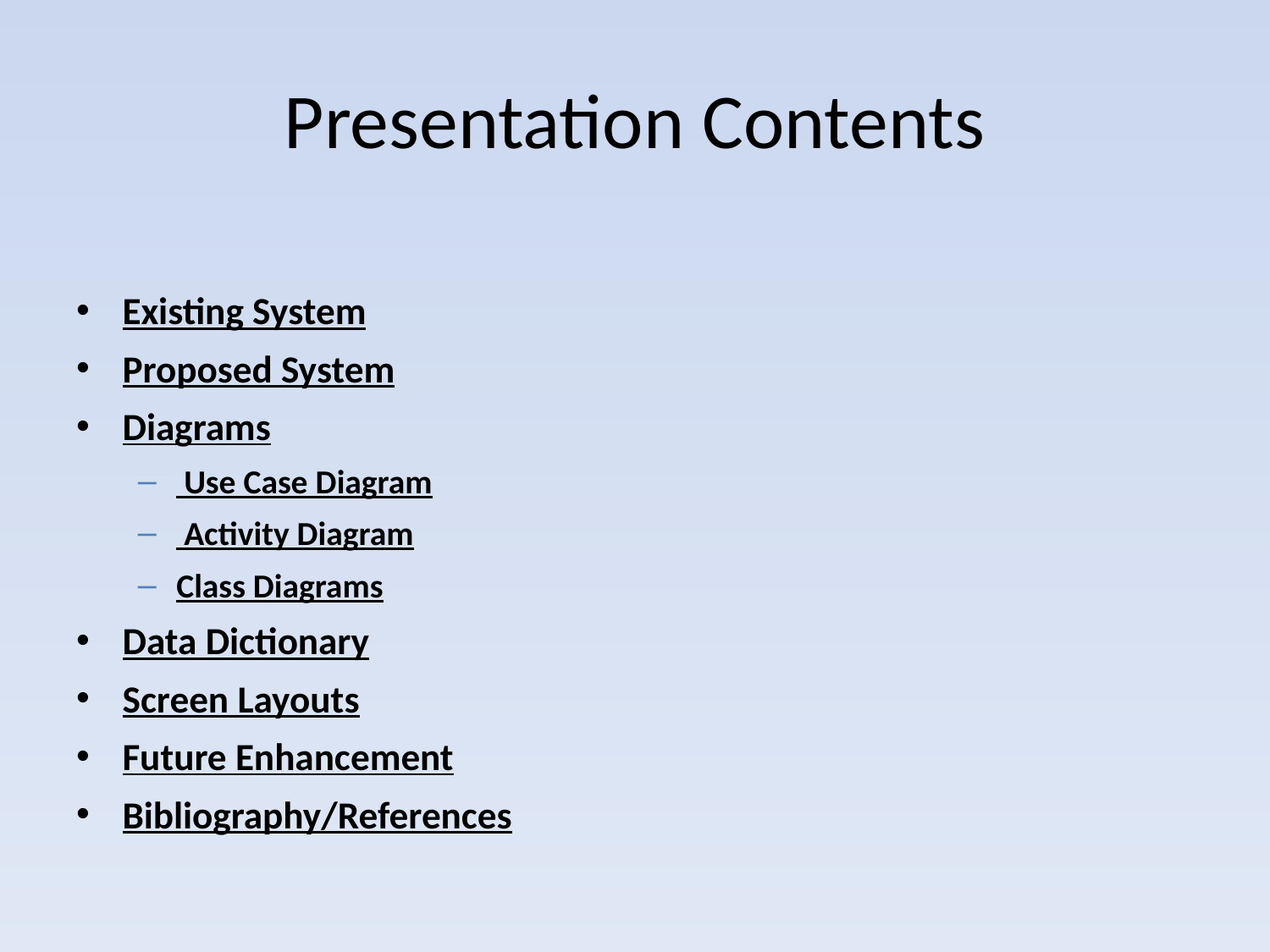

# Presentation Contents

Existing System
Proposed System
Diagrams
 Use Case Diagram
 Activity Diagram
Class Diagrams
Data Dictionary
Screen Layouts
Future Enhancement
Bibliography/References